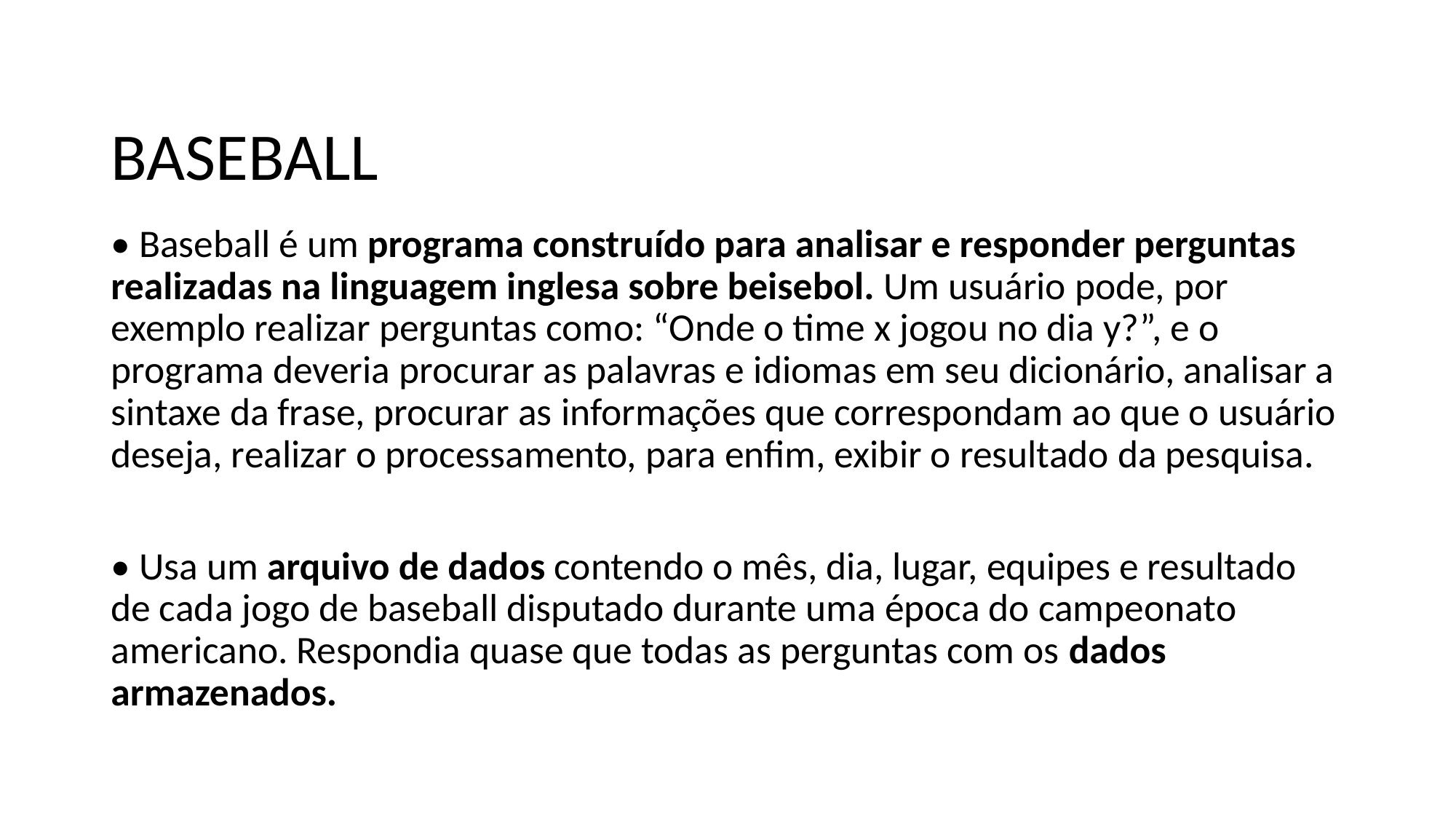

# BASEBALL
• Baseball é um programa construído para analisar e responder perguntas realizadas na linguagem inglesa sobre beisebol. Um usuário pode, por exemplo realizar perguntas como: “Onde o time x jogou no dia y?”, e o programa deveria procurar as palavras e idiomas em seu dicionário, analisar a sintaxe da frase, procurar as informações que correspondam ao que o usuário deseja, realizar o processamento, para enfim, exibir o resultado da pesquisa.

• Usa um arquivo de dados contendo o mês, dia, lugar, equipes e resultado de cada jogo de baseball disputado durante uma época do campeonato americano. Respondia quase que todas as perguntas com os dados armazenados.